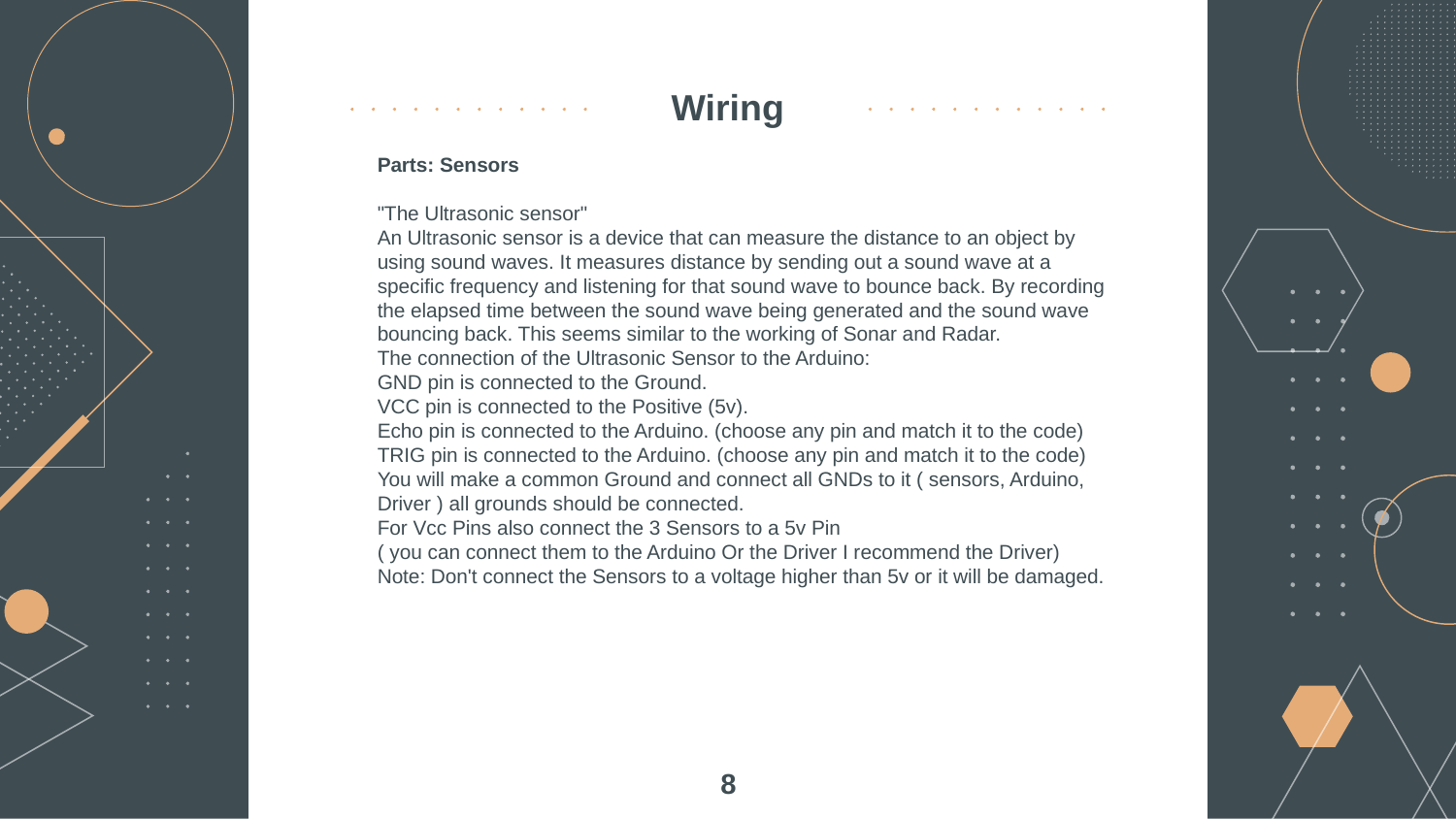

# Wiring

Parts: Sensors

"The Ultrasonic sensor"
An Ultrasonic sensor is a device that can measure the distance to an object by using sound waves. It measures distance by sending out a sound wave at a specific frequency and listening for that sound wave to bounce back. By recording the elapsed time between the sound wave being generated and the sound wave bouncing back. This seems similar to the working of Sonar and Radar.
The connection of the Ultrasonic Sensor to the Arduino:
GND pin is connected to the Ground.
VCC pin is connected to the Positive (5v).
Echo pin is connected to the Arduino. (choose any pin and match it to the code)
TRIG pin is connected to the Arduino. (choose any pin and match it to the code)
You will make a common Ground and connect all GNDs to it ( sensors, Arduino, Driver ) all grounds should be connected.
For Vcc Pins also connect the 3 Sensors to a 5v Pin
( you can connect them to the Arduino Or the Driver I recommend the Driver)
Note: Don't connect the Sensors to a voltage higher than 5v or it will be damaged.

8